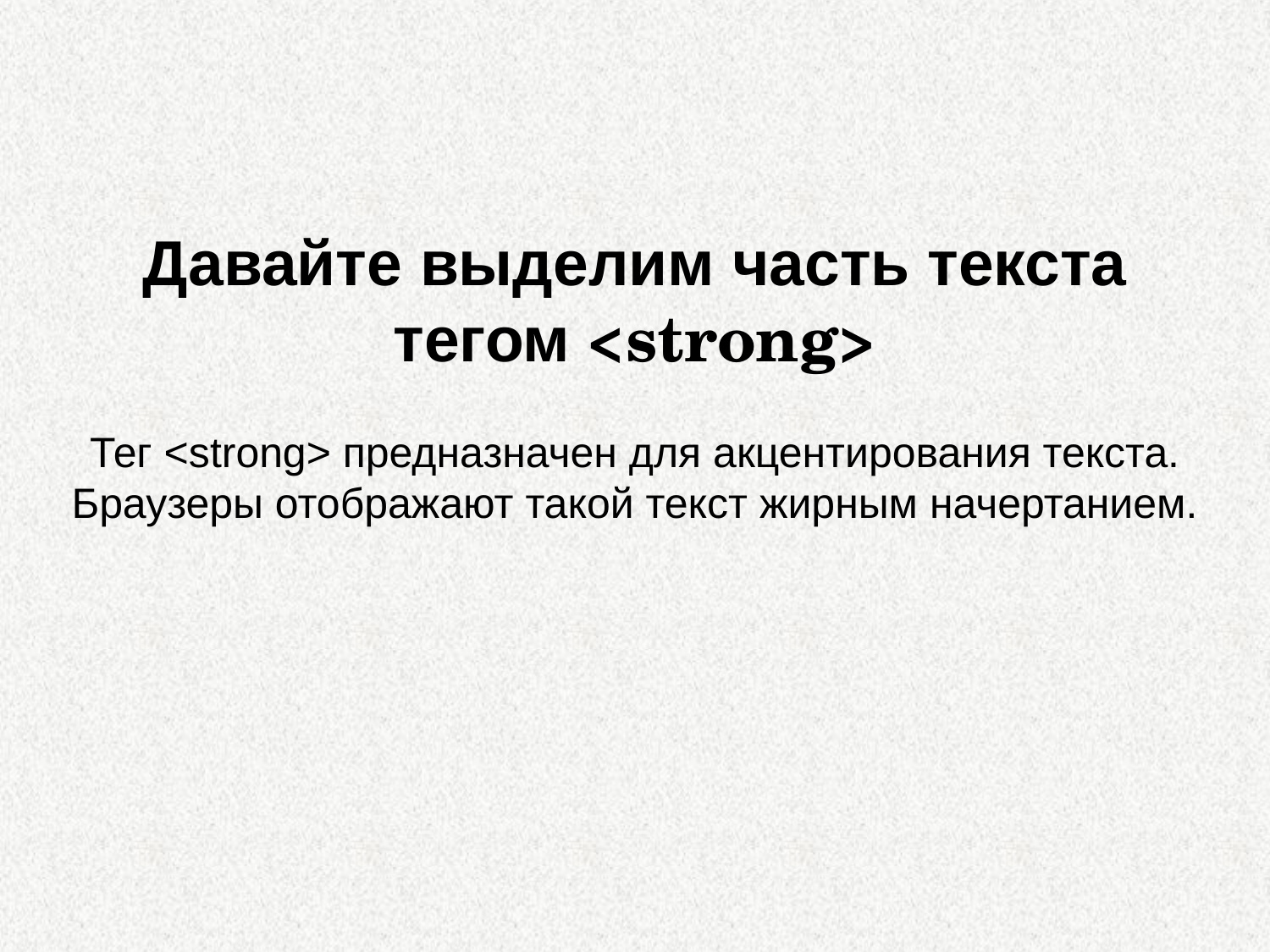

Давайте выделим часть текста тегом <strong>

Тег <strong> предназначен для акцентирования текста. Браузеры отображают такой текст жирным начертанием.